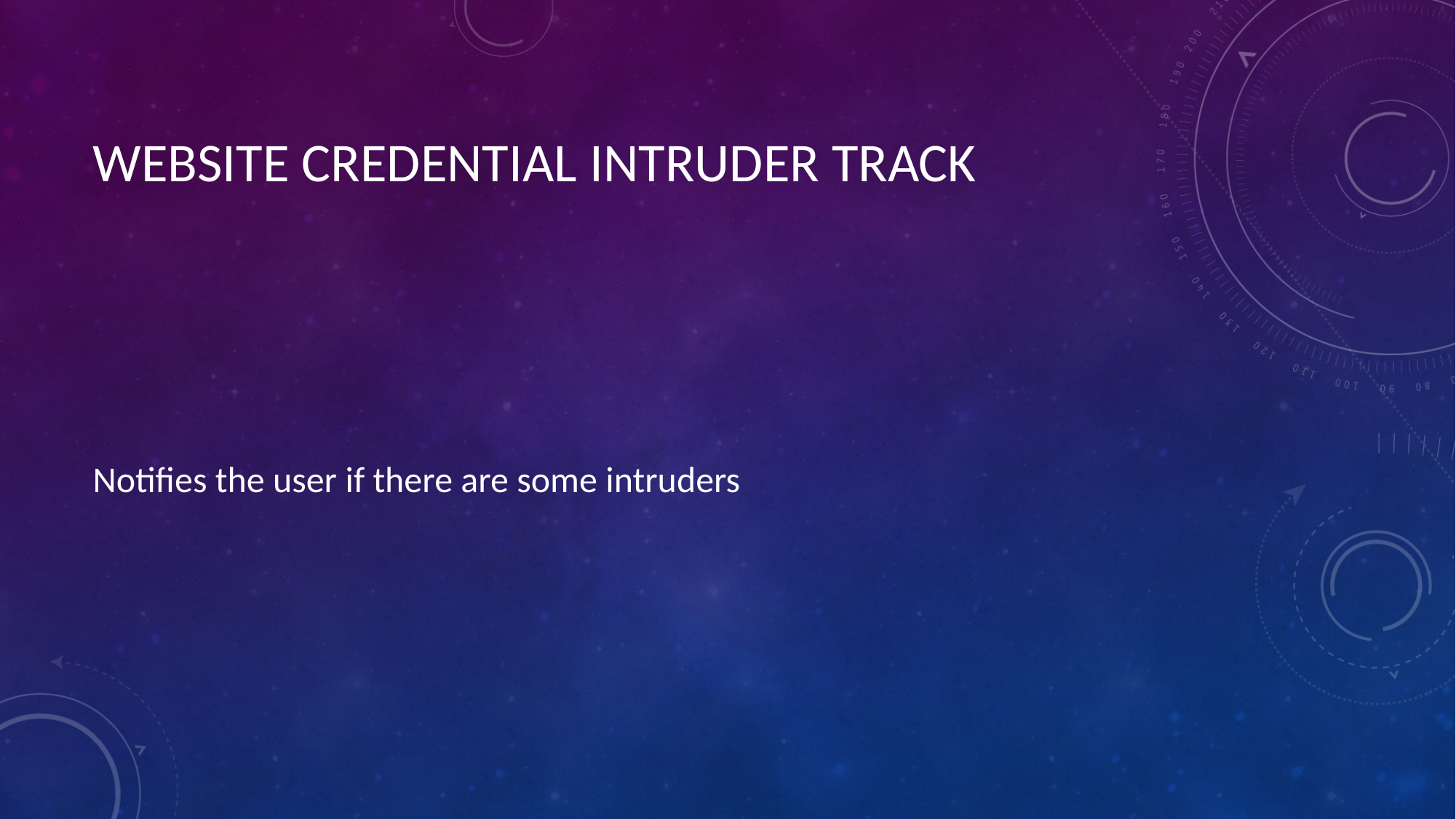

# WEBSITE CREDENTIAL INTRUDER TRACK
Notifies the user if there are some intruders